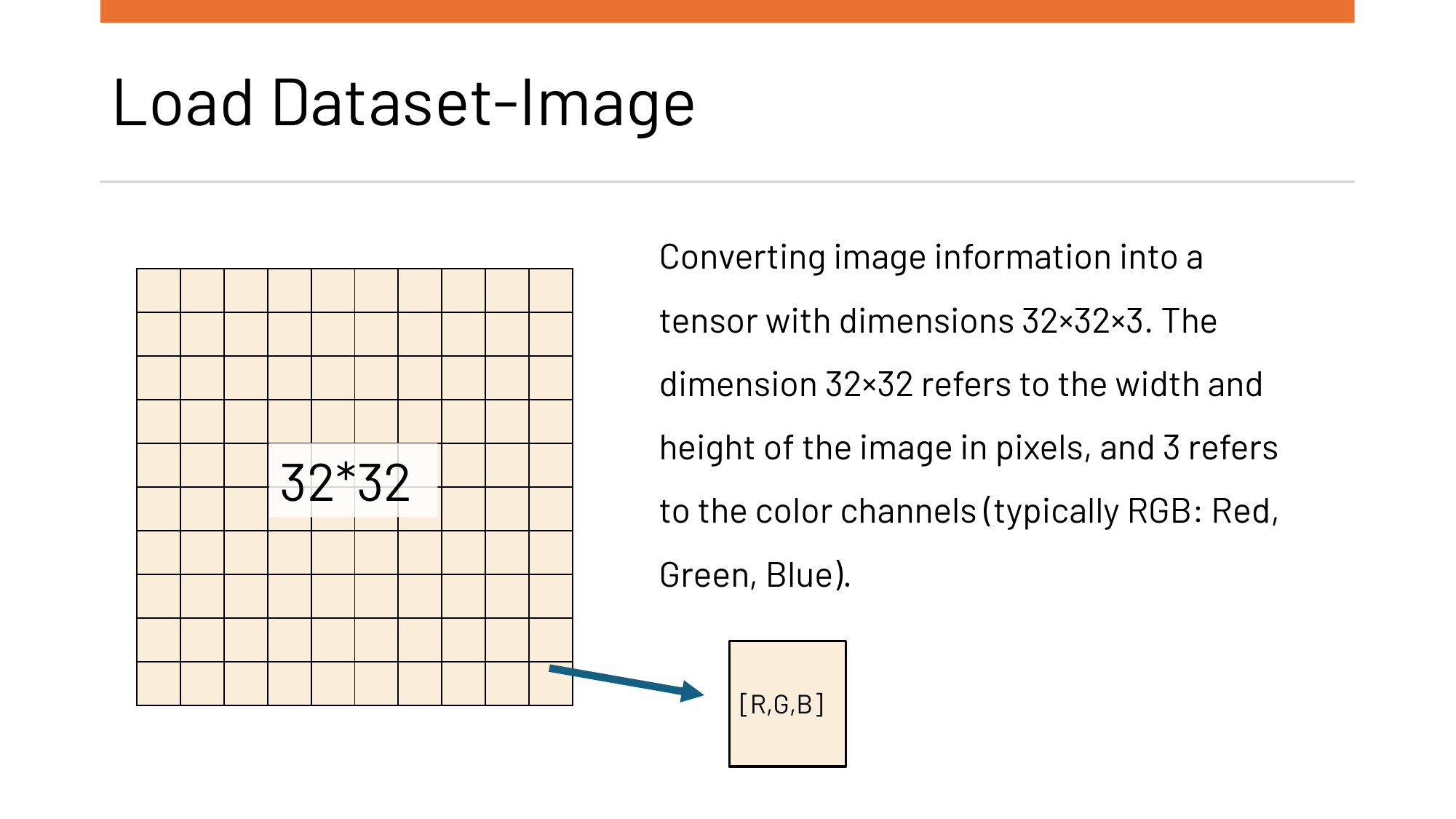

# Load Dataset-Image

Converting image information into a tensor with dimensions 32×32×3. The dimension 32×32 refers to the width and height of the image in pixels, and 3 refers to the color channels (typically RGB: Red, Green, Blue).
|  |  |  |  |  |  |  |  |  |  |
| --- | --- | --- | --- | --- | --- | --- | --- | --- | --- |
|  |  |  |  |  |  |  |  |  |  |
|  |  |  |  |  |  |  |  |  |  |
|  |  |  |  |  |  |  |  |  |  |
|  |  |  |  |  |  |  |  |  |  |
|  |  |  |  |  |  |  |  |  |  |
|  |  |  |  |  |  |  |  |  |  |
|  |  |  |  |  |  |  |  |  |  |
|  |  |  |  |  |  |  |  |  |  |
|  |  |  |  |  |  |  |  |  |  |
32*32

[R,G,B]